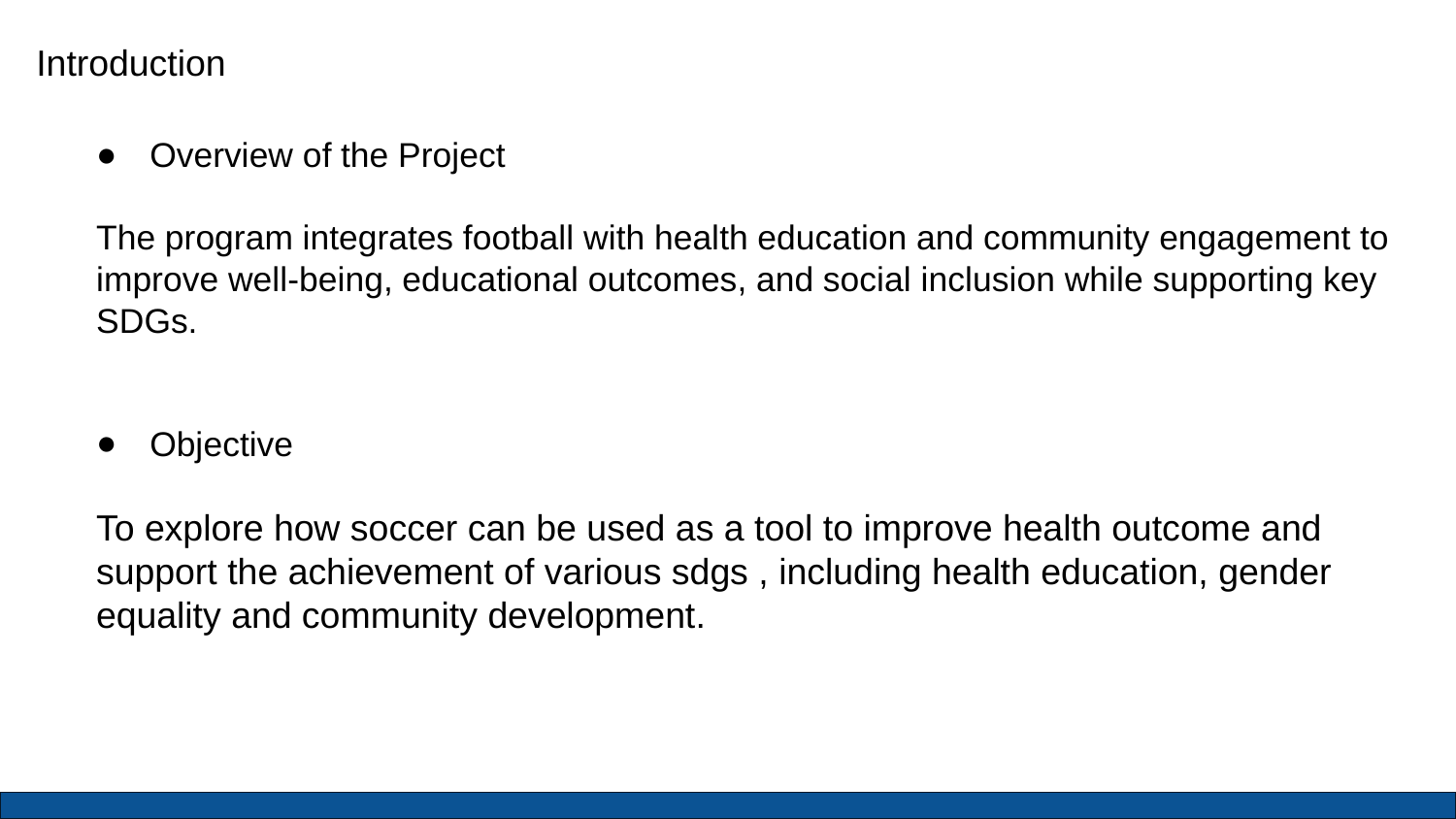

Introduction
Overview of the Project

The program integrates football with health education and community engagement to improve well-being, educational outcomes, and social inclusion while supporting key SDGs.

Objective

To explore how soccer can be used as a tool to improve health outcome and support the achievement of various sdgs , including health education, gender equality and community development.